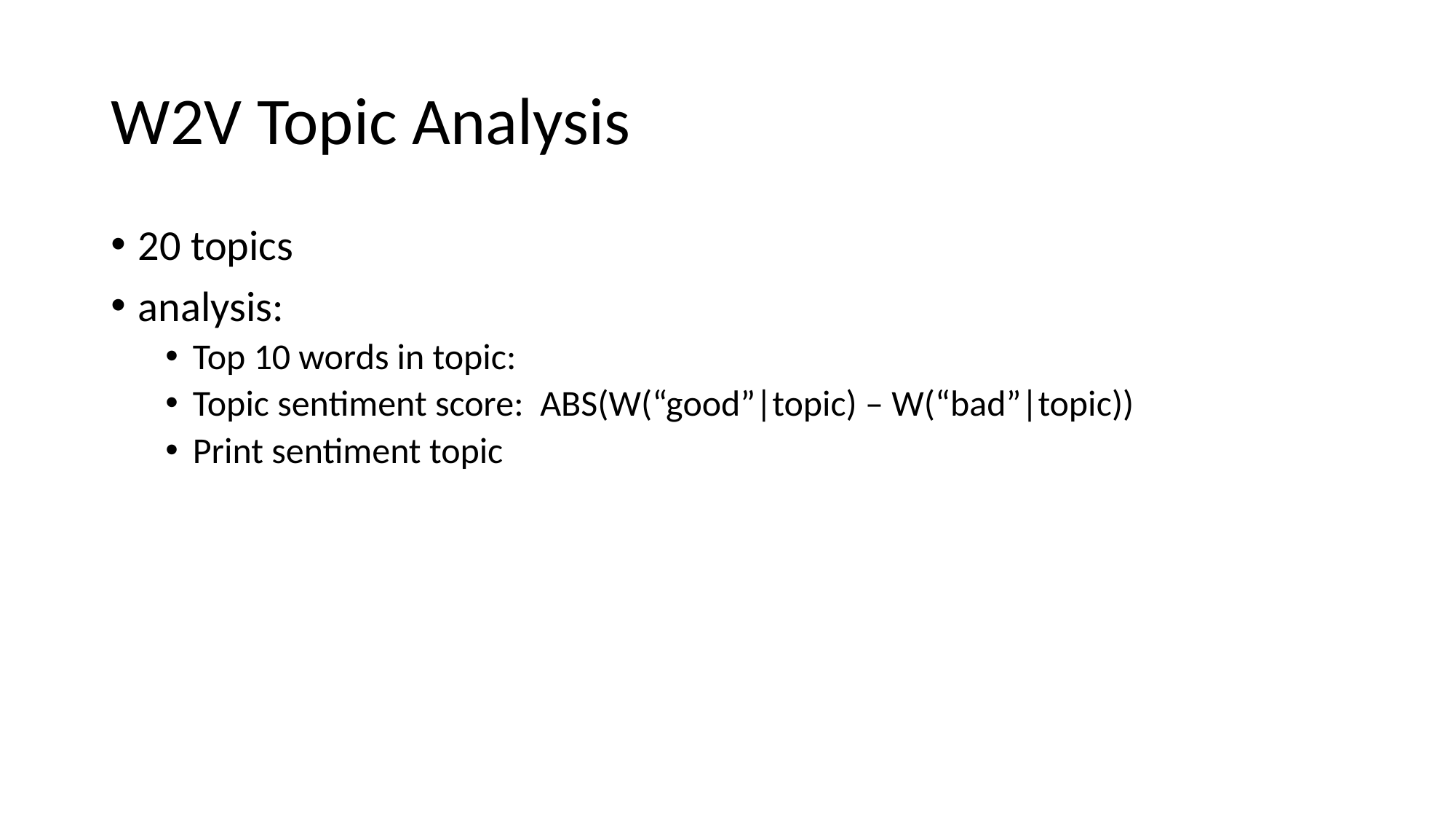

# W2V Topic Analysis
20 topics
analysis:
Top 10 words in topic:
Topic sentiment score:  ABS(W(“good”|topic) – W(“bad”|topic))
Print sentiment topic